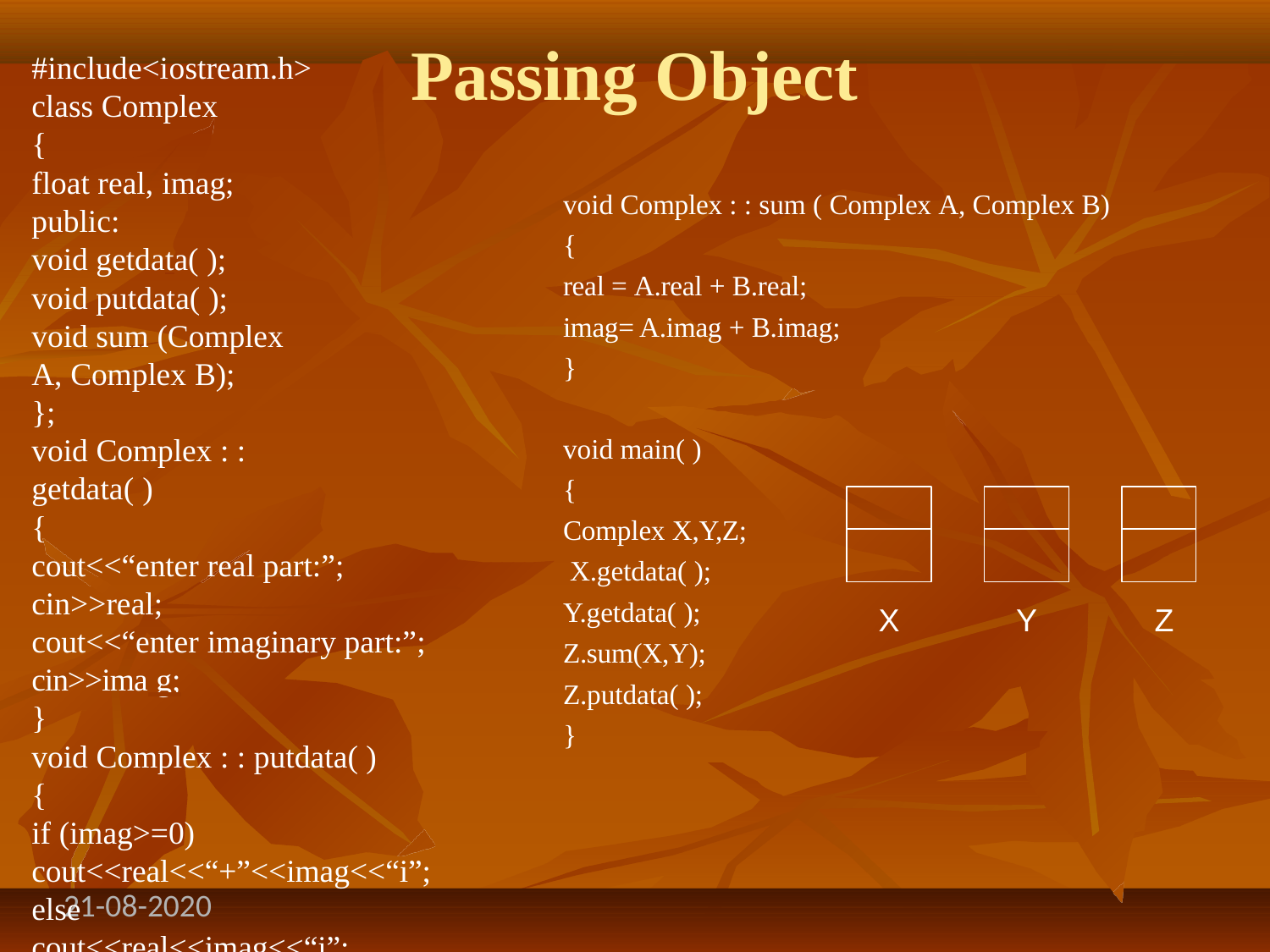

# Passing Object
#include<iostream.h>  class Complex
{
float real, imag;  public:
void getdata( );
void putdata( );
void sum (Complex A, Complex B);
};
void Complex : : getdata( )
{
cout<<“enter real part:”;  cin>>real;
cout<<“enter imaginary part:”;  cin>>ima g;
}
void Complex : : putdata( )
{
if (imag>=0)  cout<<real<<“+”<<imag<<“i”;  else
cout<<real<<imag<<“i”;
}
void Complex : : sum ( Complex A, Complex B)
{
real = A.real + B.real;
imag= A.imag + B.imag;
}
void main( )
{
Complex X,Y,Z;  X.getdata( );
Y.getdata( );

X
Y
Z
Z.sum(X,Y);
Z.putdata( );
}

21-08-2020
27